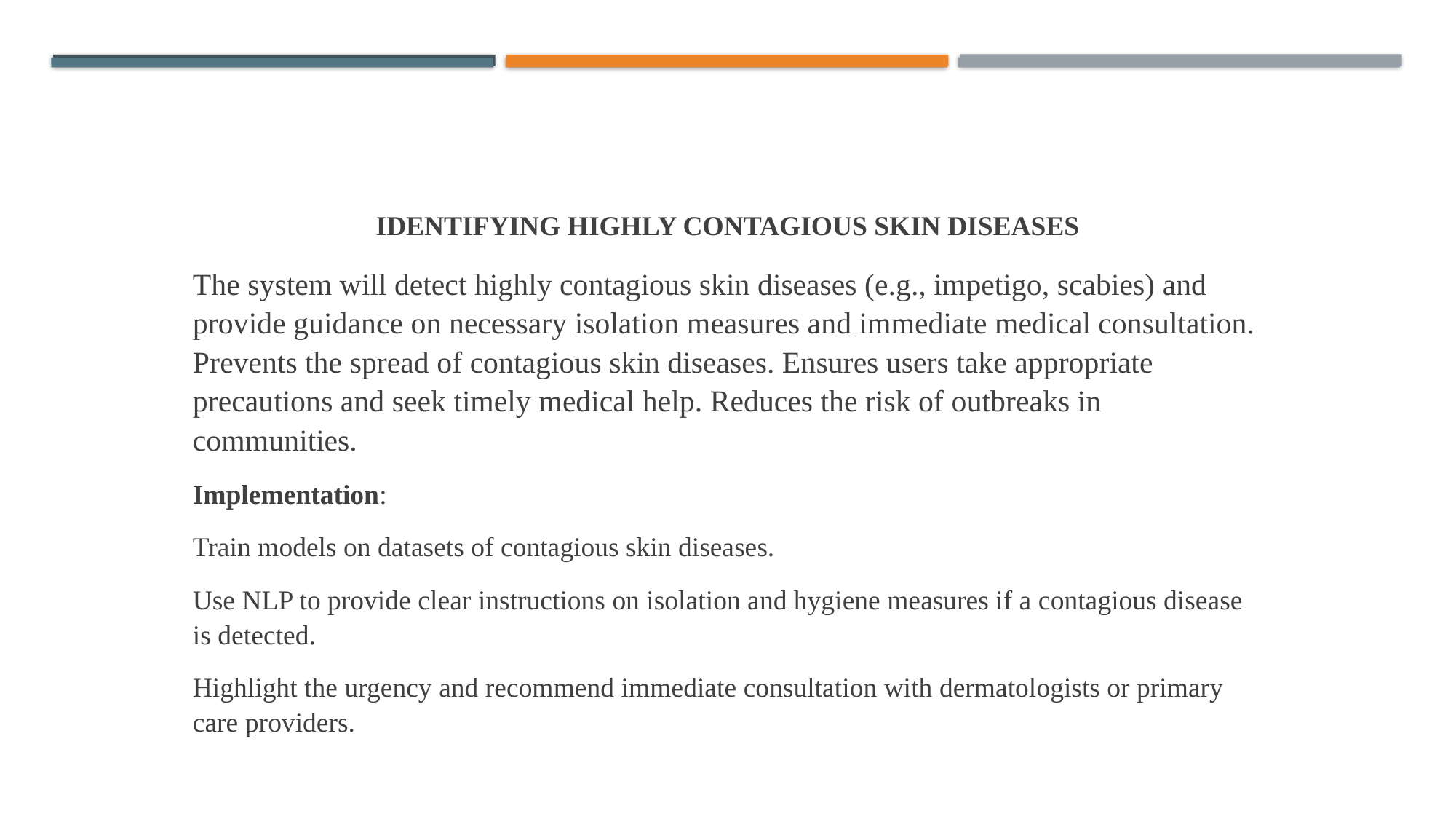

# Identifying Highly Contagious Skin Diseases
The system will detect highly contagious skin diseases (e.g., impetigo, scabies) and provide guidance on necessary isolation measures and immediate medical consultation. Prevents the spread of contagious skin diseases. Ensures users take appropriate precautions and seek timely medical help. Reduces the risk of outbreaks in communities.
Implementation:
Train models on datasets of contagious skin diseases.
Use NLP to provide clear instructions on isolation and hygiene measures if a contagious disease is detected.
Highlight the urgency and recommend immediate consultation with dermatologists or primary care providers.